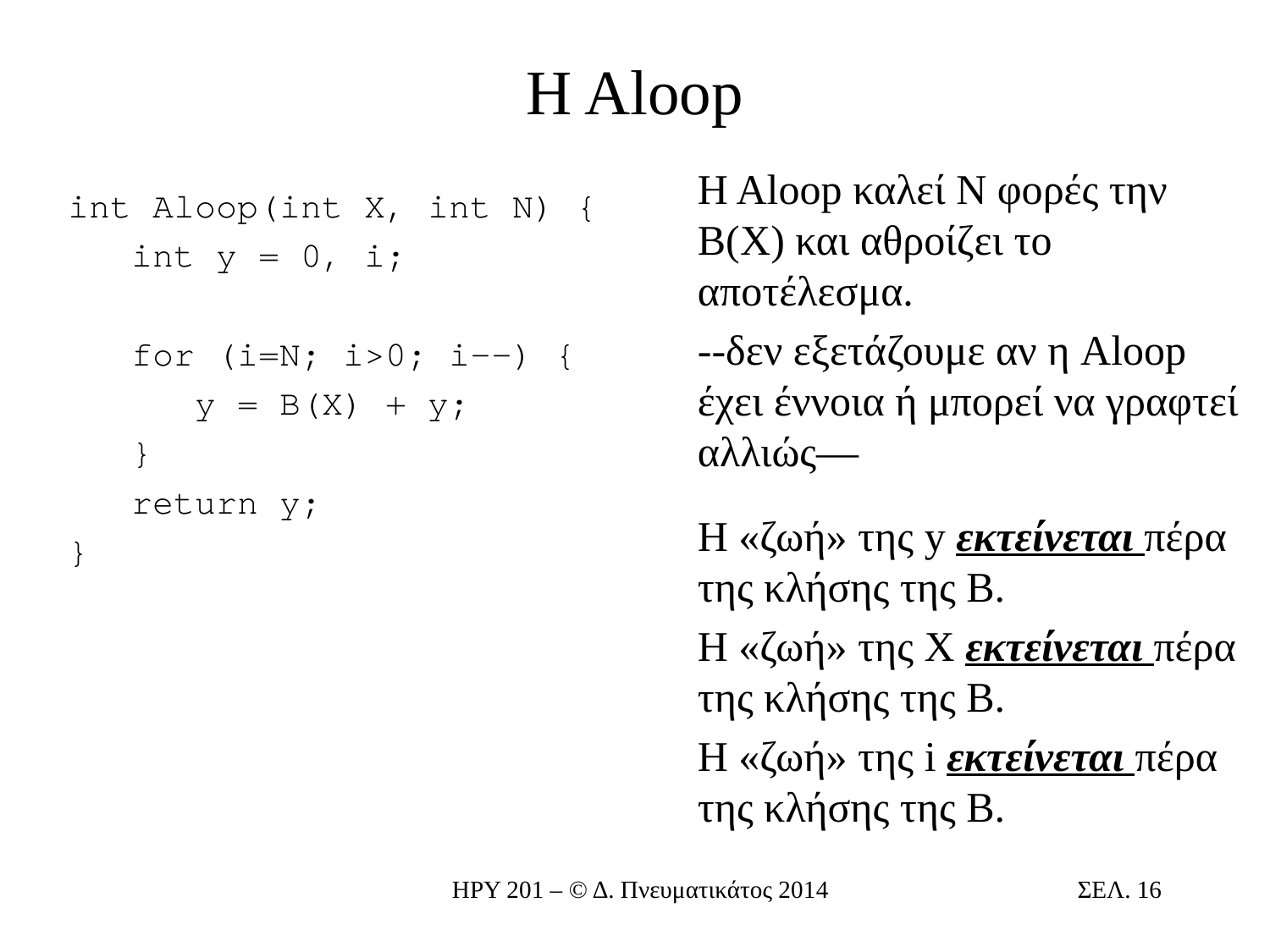

# Η Αloop
H Aloop καλεί Ν φορές την Β(X) και αθροίζει το αποτέλεσμα.
--δεν εξετάζουμε αν η Aloop έχει έννοια ή μπορεί να γραφτεί αλλιώς—

Η «ζωή» της y εκτείνεται πέρα της κλήσης της Β.
Η «ζωή» της Χ εκτείνεται πέρα της κλήσης της Β.
Η «ζωή» της i εκτείνεται πέρα της κλήσης της Β.

int Aloop(int X, int N) {
   int y = 0, i;

   for (i=N; i>0; i--) {
	y = B(X) + y;
   }
   return y;
}
ΗΡΥ 201 – © Δ. Πνευματικάτος 2014
ΣΕΛ. 16